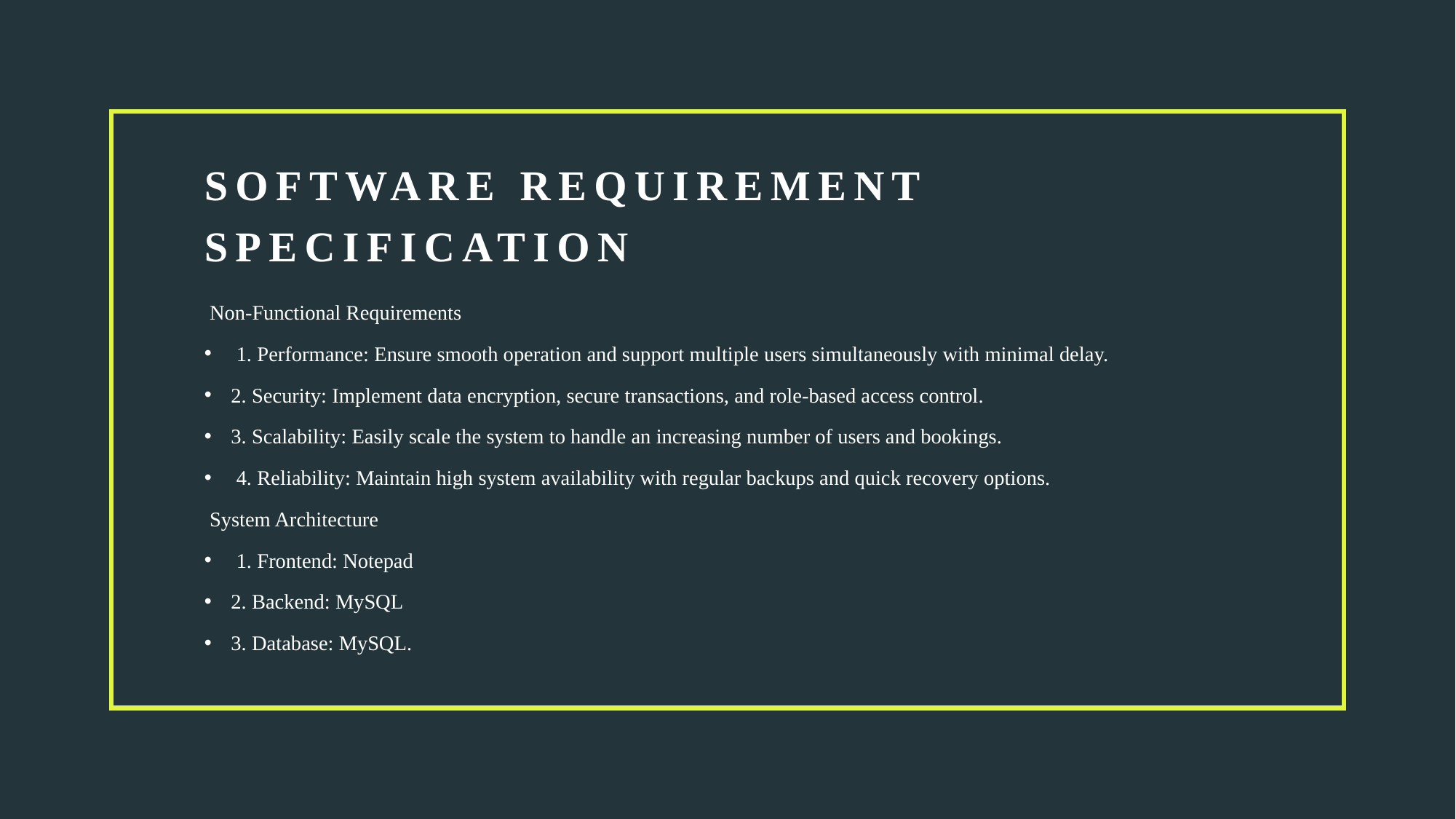

# Software Requirement Specification
 Non-Functional Requirements
 1. Performance: Ensure smooth operation and support multiple users simultaneously with minimal delay.
2. Security: Implement data encryption, secure transactions, and role-based access control.
3. Scalability: Easily scale the system to handle an increasing number of users and bookings.
 4. Reliability: Maintain high system availability with regular backups and quick recovery options.
 System Architecture
 1. Frontend: Notepad
2. Backend: MySQL
3. Database: MySQL.